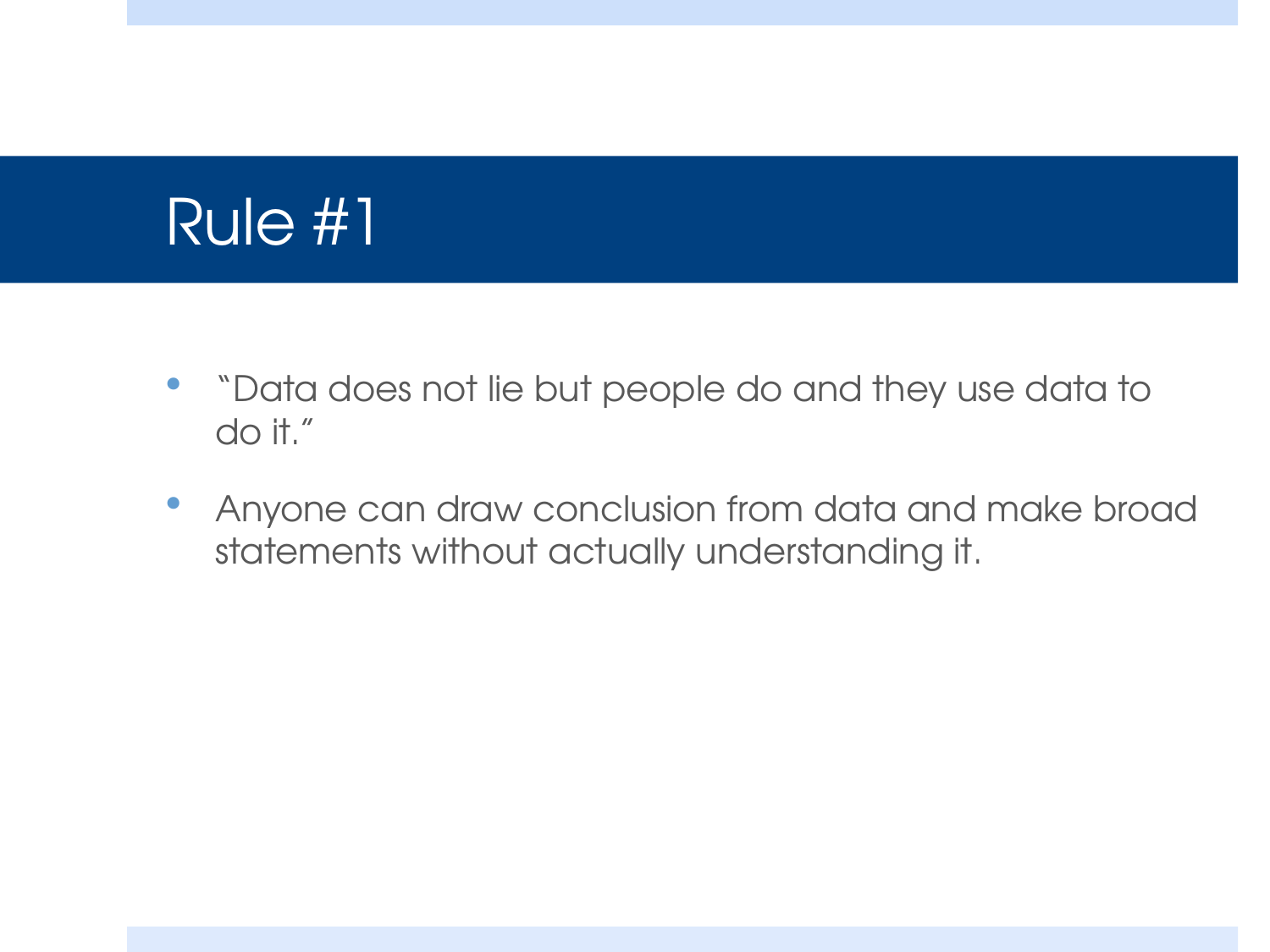

# Rule #1
“Data does not lie but people do and they use data to do it.”
Anyone can draw conclusion from data and make broad statements without actually understanding it.